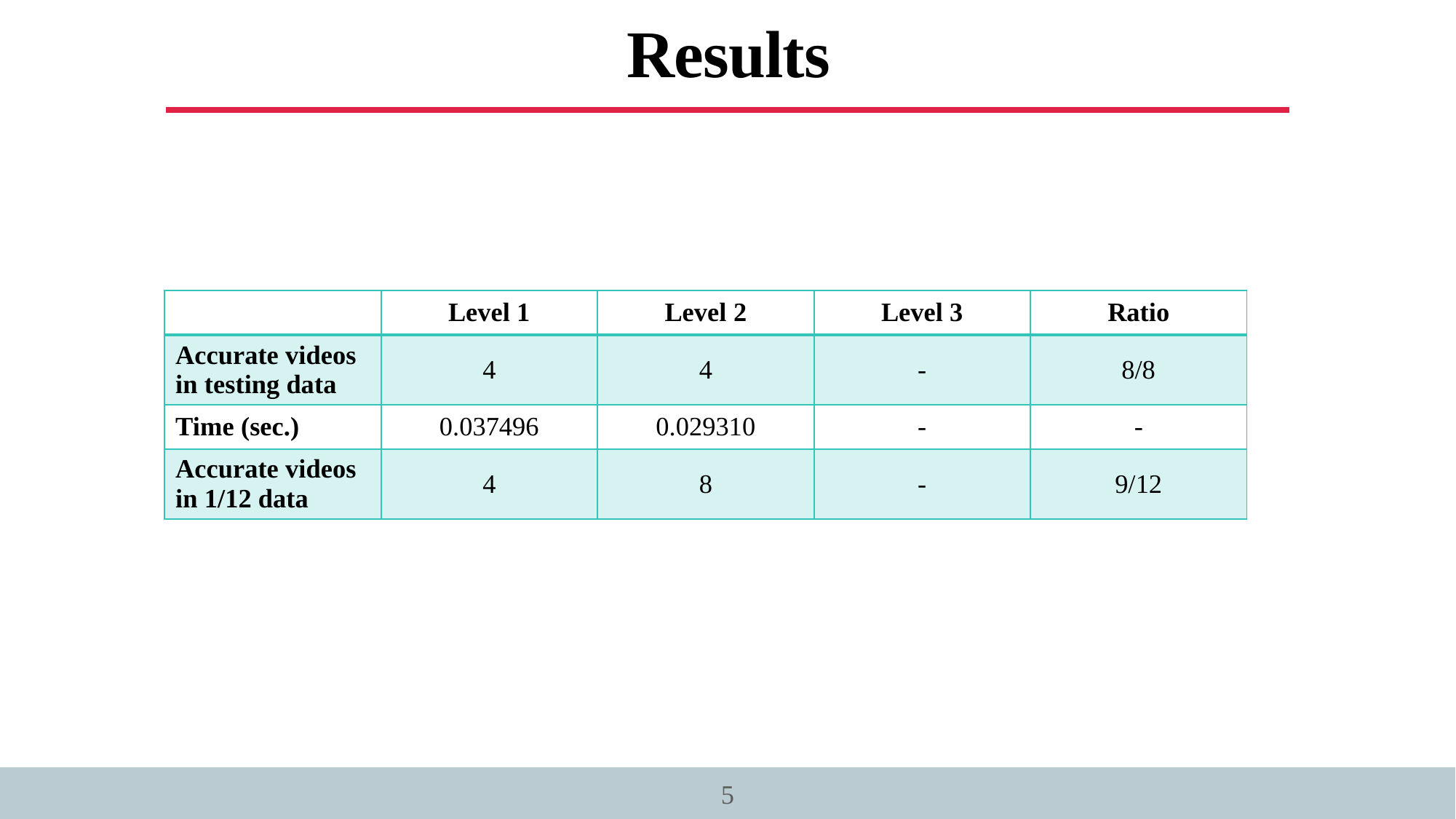

# Results
|  | Level 1 | Level 2 | Level 3 | Ratio |
| --- | --- | --- | --- | --- |
| Accurate videos in testing data | 4 | 4 | - | 8/8 |
| Time (sec.) | 0.037496 | 0.029310 | - | - |
| Accurate videos in 1/12 data | 4 | 8 | - | 9/12 |
5